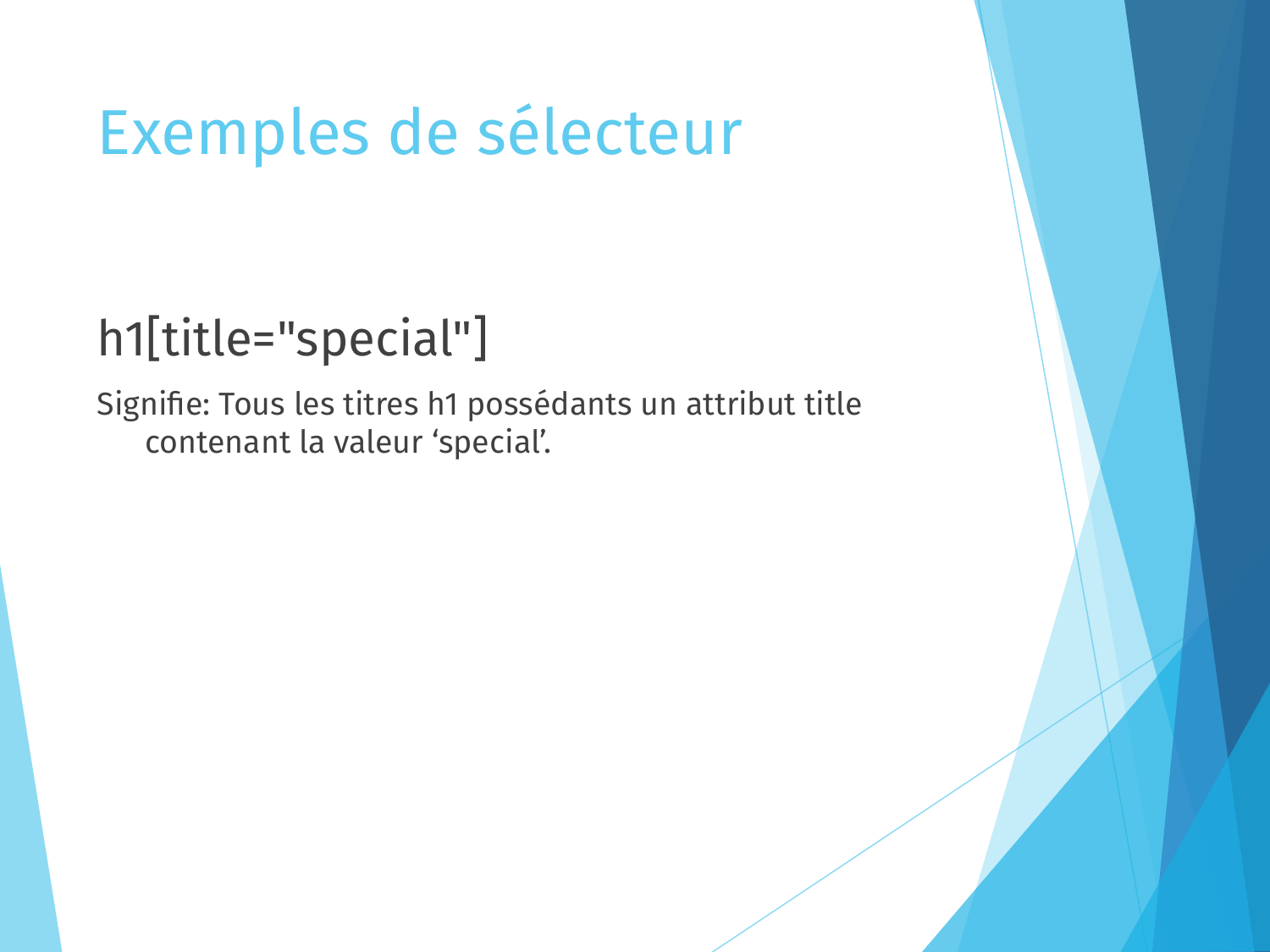

# Exemples de sélecteur
h1[title="special"]
Signifie: Tous les titres h1 possédants un attribut title contenant la valeur ‘special’.